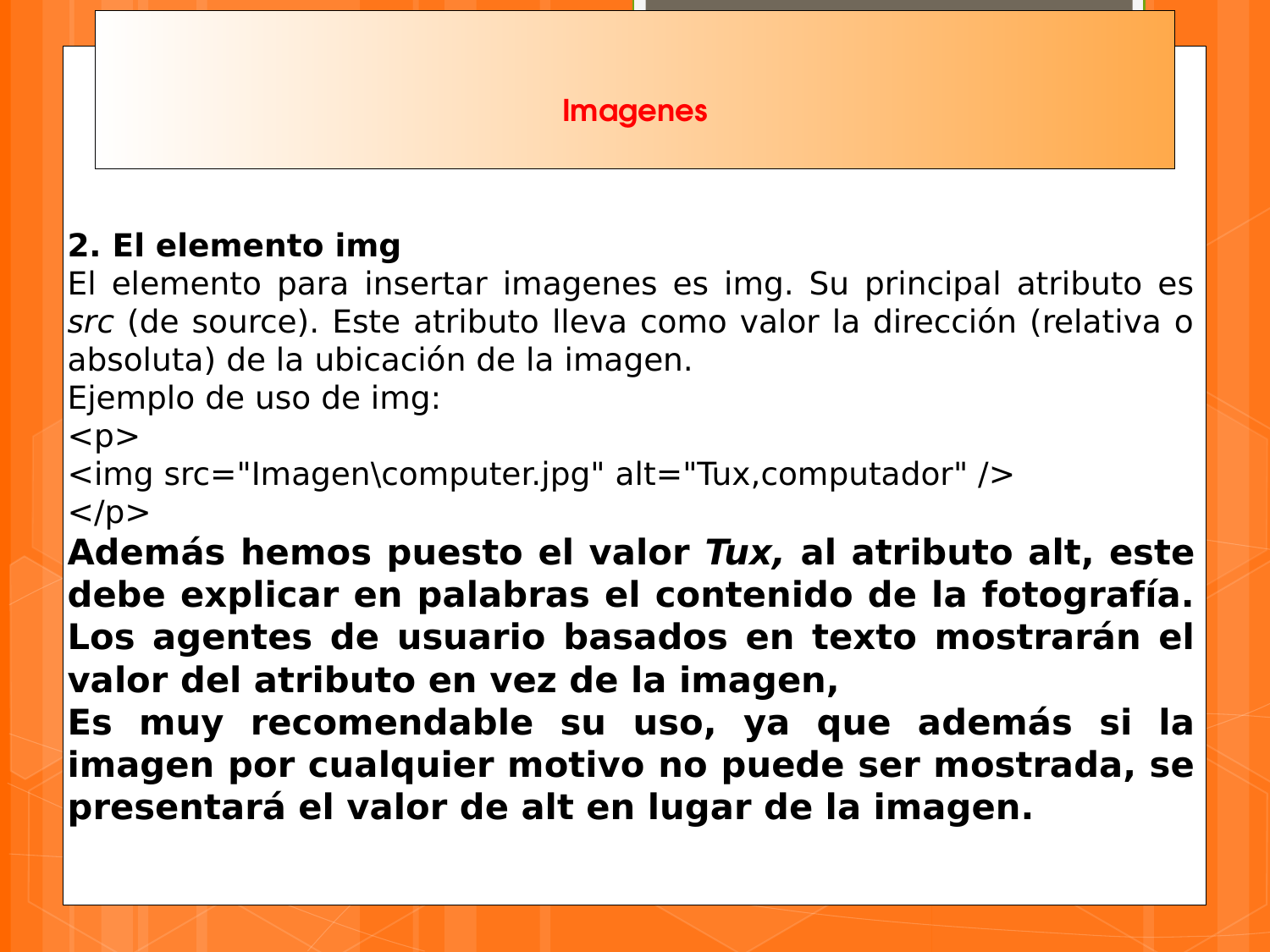

# Imagenes
2. El elemento img
El elemento para insertar imagenes es img. Su principal atributo es src (de source). Este atributo lleva como valor la dirección (relativa o absoluta) de la ubicación de la imagen.
Ejemplo de uso de img:
<p>
<img src="Imagen\computer.jpg" alt="Tux,computador" />
</p>
Además hemos puesto el valor Tux, al atributo alt, este debe explicar en palabras el contenido de la fotografía. Los agentes de usuario basados en texto mostrarán el valor del atributo en vez de la imagen,
Es muy recomendable su uso, ya que además si la imagen por cualquier motivo no puede ser mostrada, se presentará el valor de alt en lugar de la imagen.